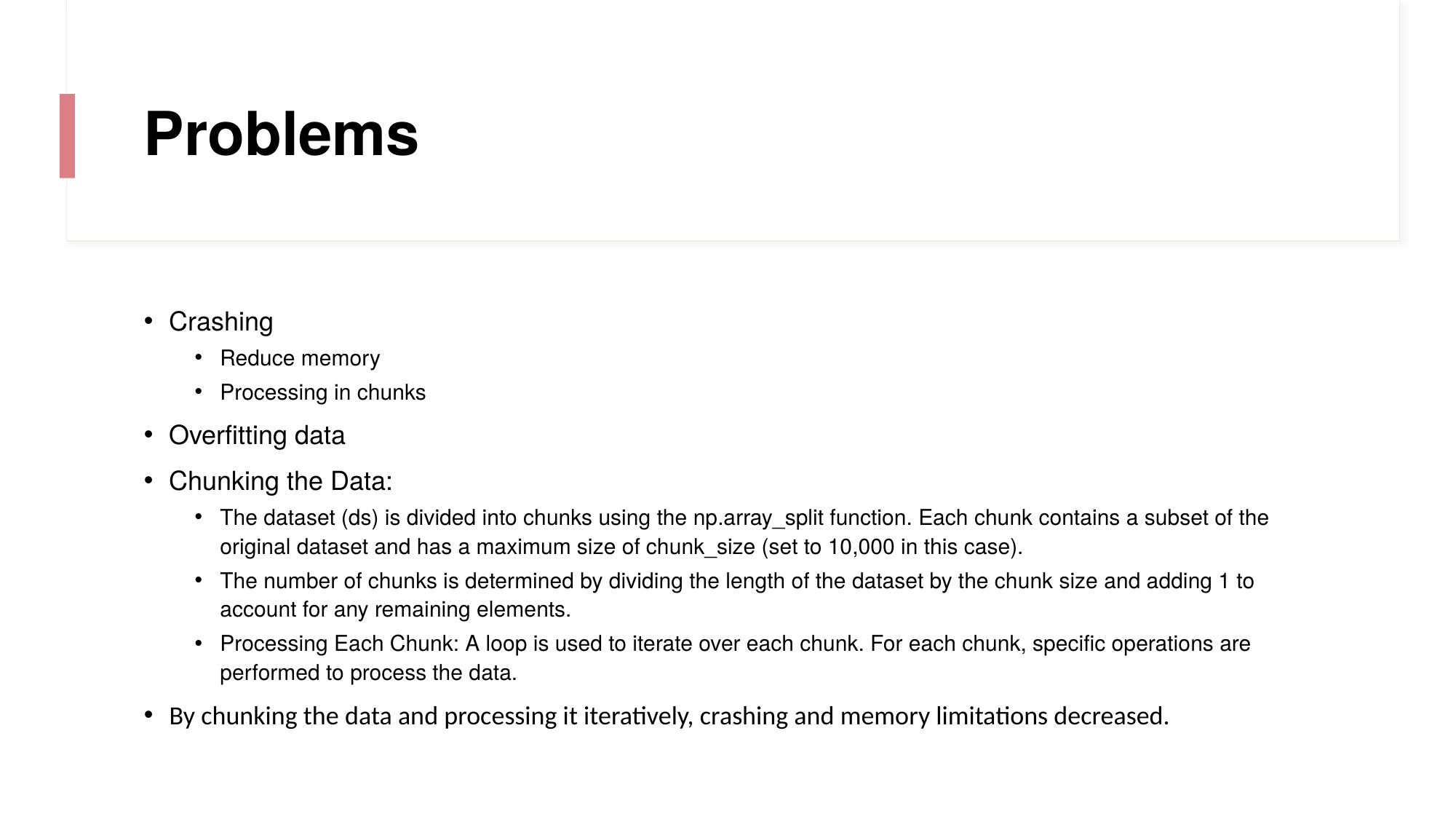

# Problems
Crashing
Reduce memory
Processing in chunks
Overfitting data
Chunking the Data:
The dataset (ds) is divided into chunks using the np.array_split function. Each chunk contains a subset of the original dataset and has a maximum size of chunk_size (set to 10,000 in this case).
The number of chunks is determined by dividing the length of the dataset by the chunk size and adding 1 to account for any remaining elements.
Processing Each Chunk: A loop is used to iterate over each chunk. For each chunk, specific operations are performed to process the data.
By chunking the data and processing it iteratively, crashing and memory limitations decreased.